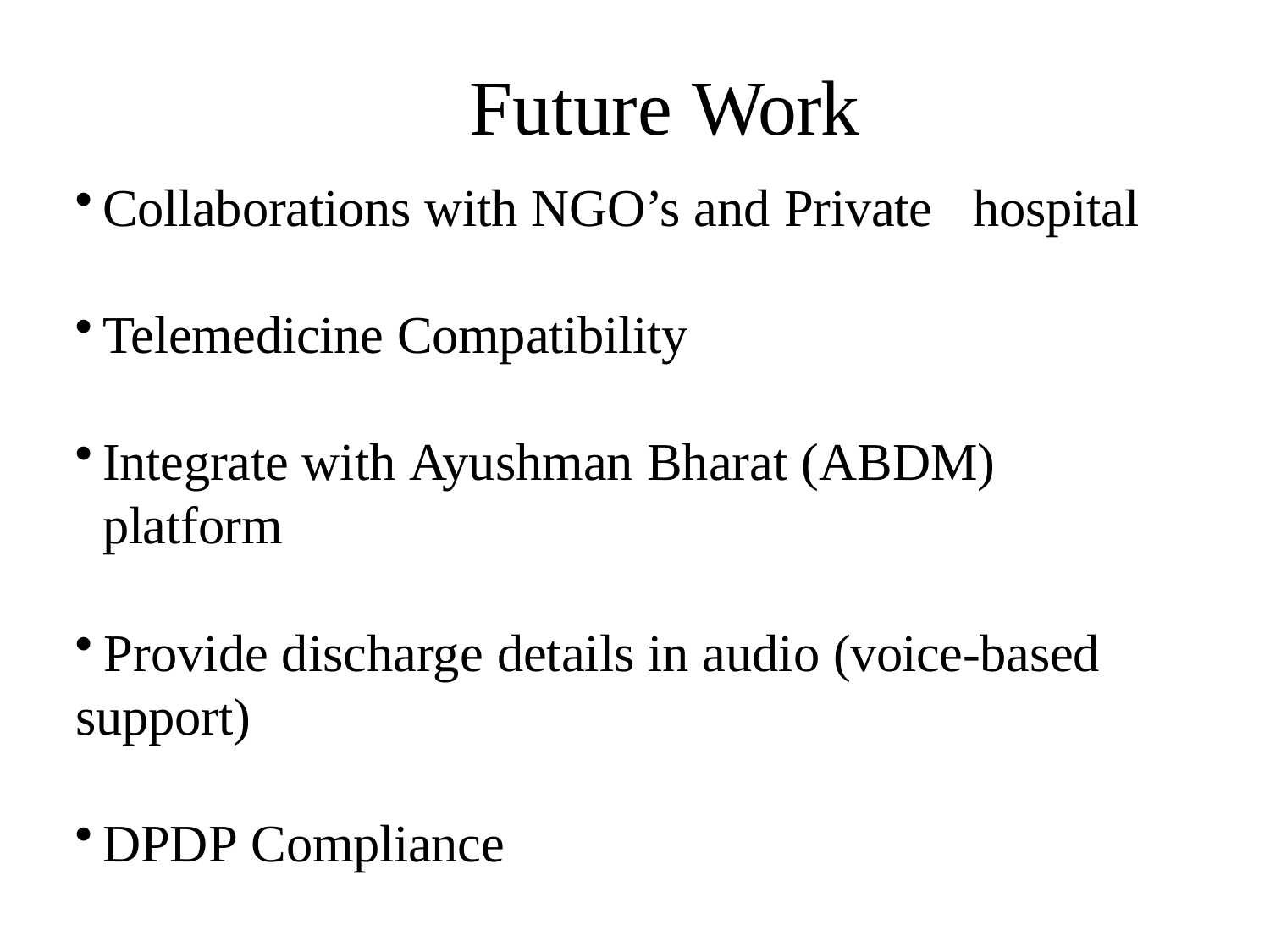

# Future Work
Collaborations with NGO’s and Private	hospital
Telemedicine Compatibility
Integrate with Ayushman Bharat (ABDM) platform
	Provide discharge details in audio (voice-based support)
DPDP Compliance